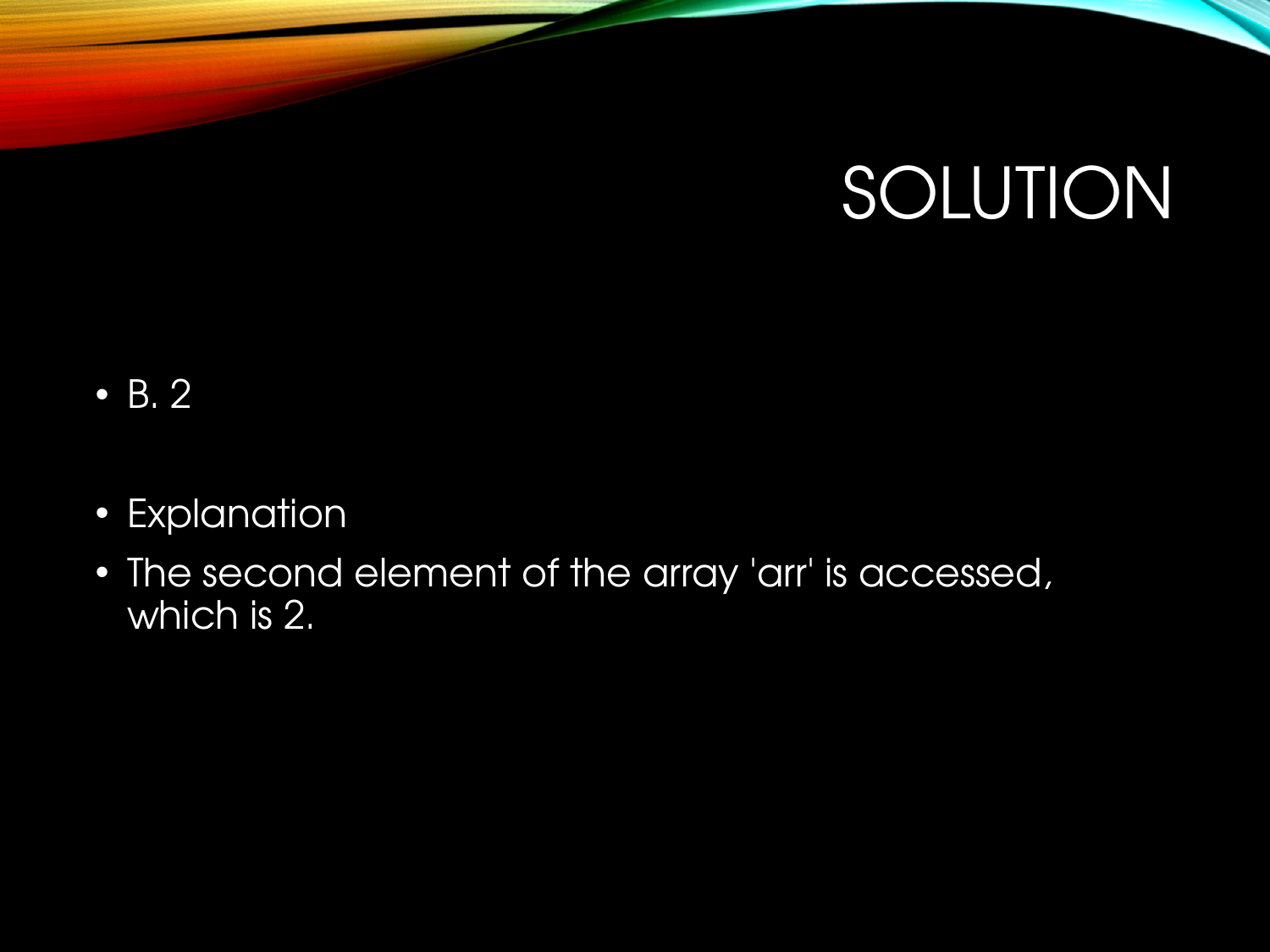

# Solution

B. 2

Explanation
The second element of the array 'arr' is accessed, which is 2.